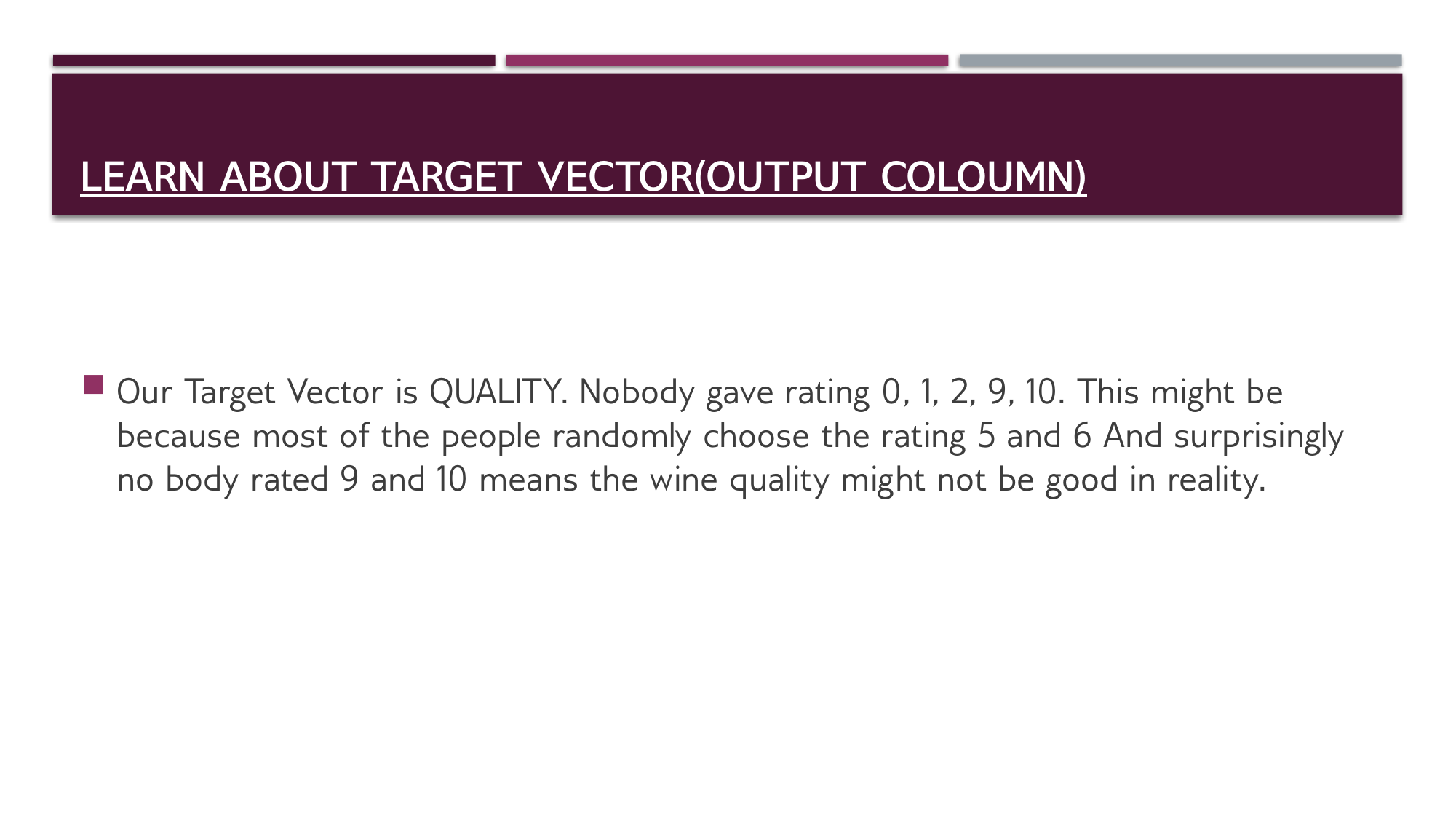

# Learn about Target Vector(Output coloumn)
Our Target Vector is QUALITY. Nobody gave rating 0, 1, 2, 9, 10. This might be because most of the people randomly choose the rating 5 and 6 And surprisingly no body rated 9 and 10 means the wine quality might not be good in reality.